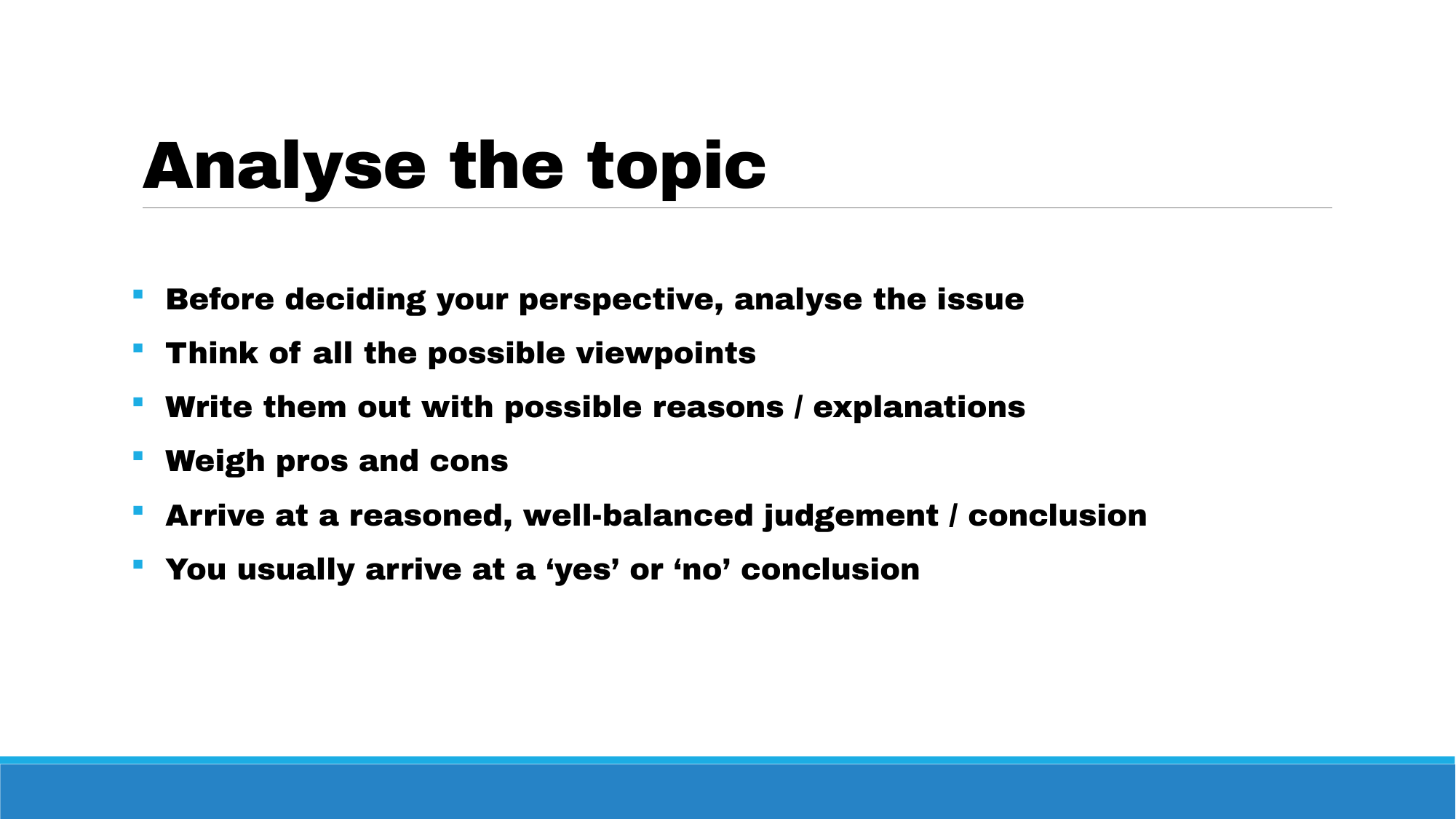

# Analyse the topic

  Before deciding your perspective, analyse the issue
  Think of all the possible viewpoints
  Write them out with possible reasons / explanations
  Weigh pros and cons
  Arrive at a reasoned, well-balanced judgement / conclusion
  You usually arrive at a ‘yes’ or ‘no’ conclusion